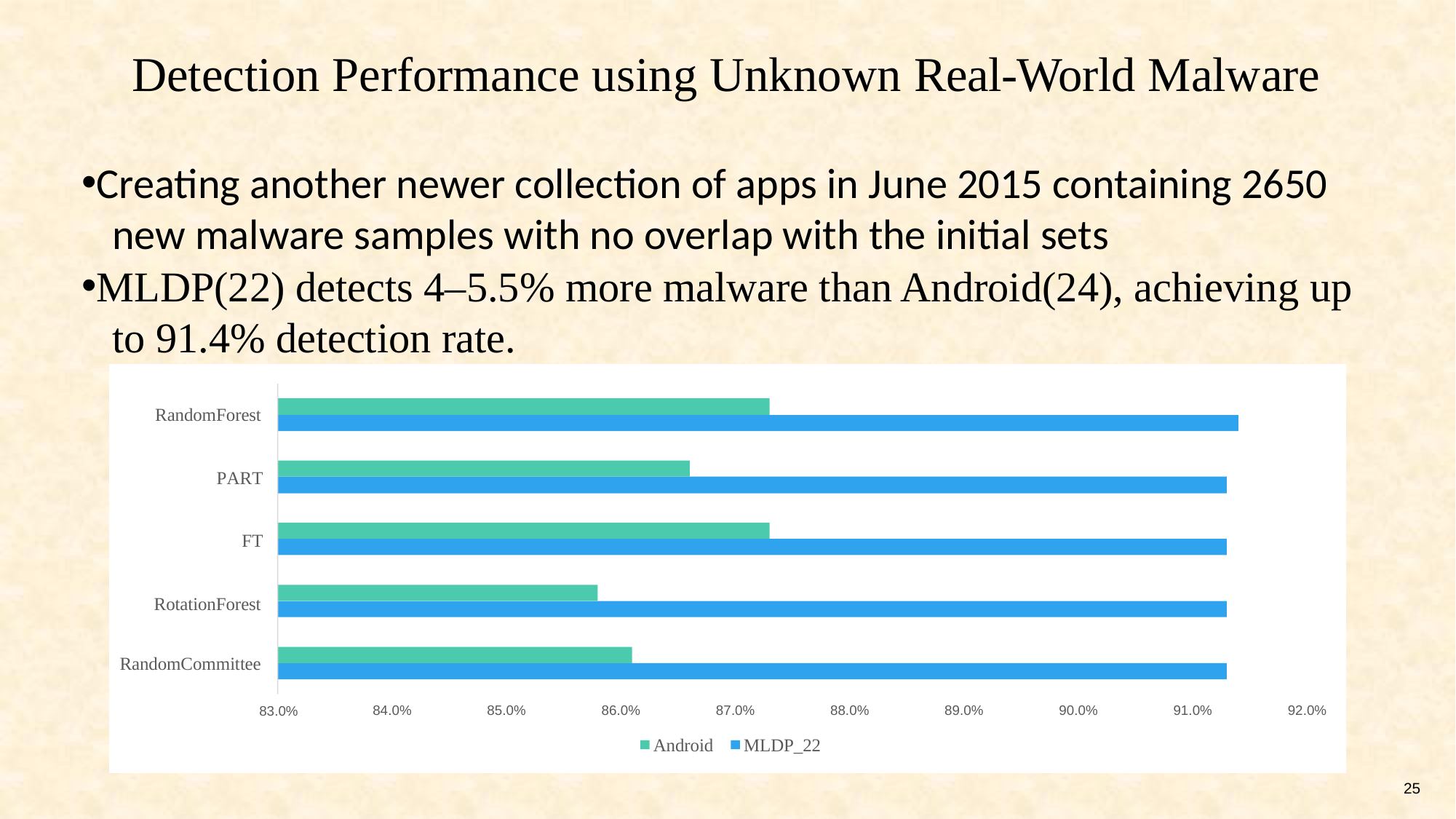

# Detection Performance using Unknown Real-World Malware
Creating another newer collection of apps in June 2015 containing 2650   	new malware samples with no overlap with the initial sets
MLDP(22) detects 4–5.5% more malware than Android(24), achieving up  	to 91.4% detection rate.

RandomForest

PART

FT

RotationForest

RandomCommittee

83.0%

84.0%
85.0%
86.0%
87.0%
88.0%
89.0%
90.0%
91.0%
92.0%
Android	MLDP_22

25